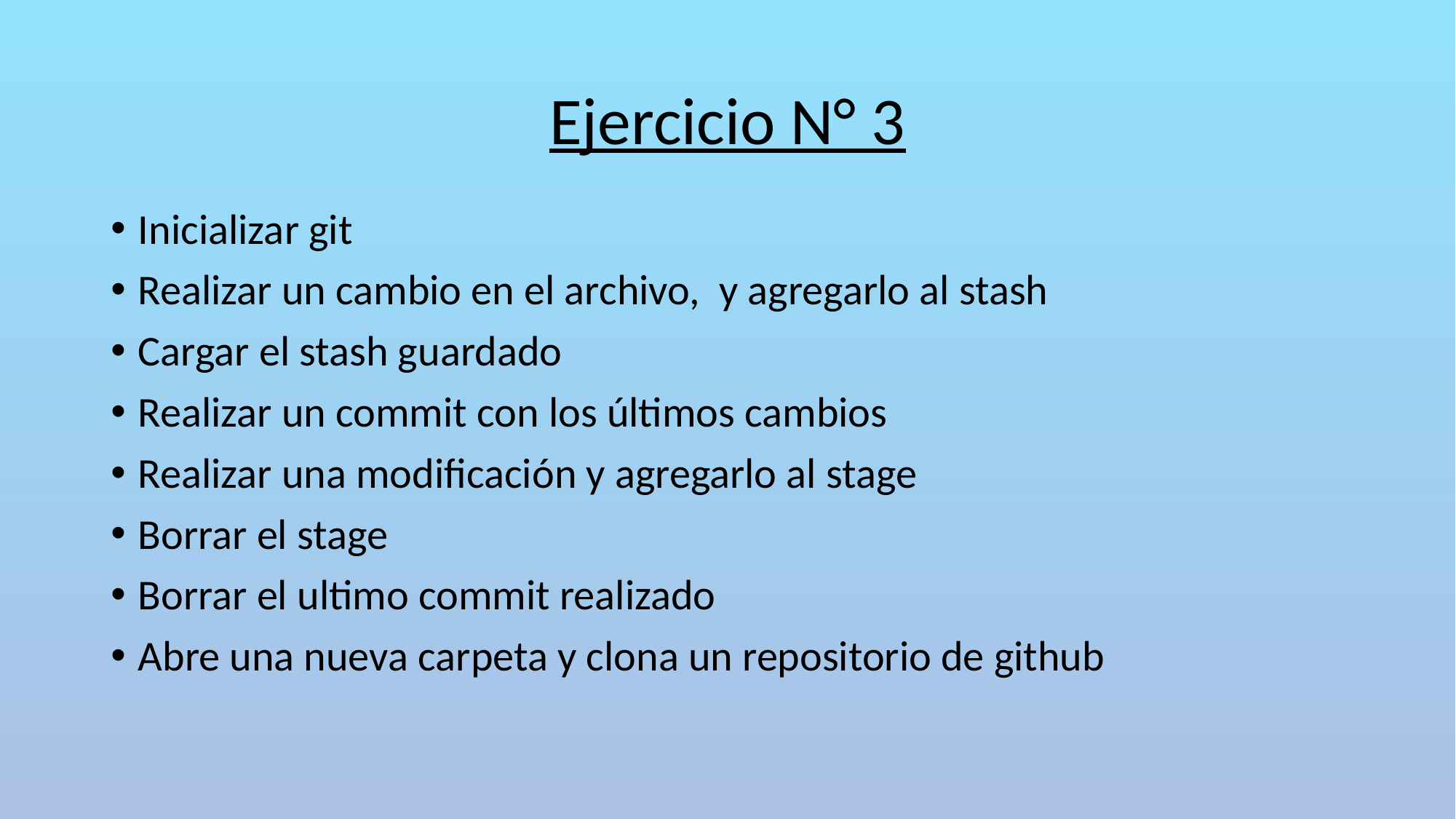

# Ejercicio N° 3
Inicializar git
Realizar un cambio en el archivo,  y agregarlo al stash
Cargar el stash guardado
Realizar un commit con los últimos cambios
Realizar una modificación y agregarlo al stage
Borrar el stage
Borrar el ultimo commit realizado
Abre una nueva carpeta y clona un repositorio de github